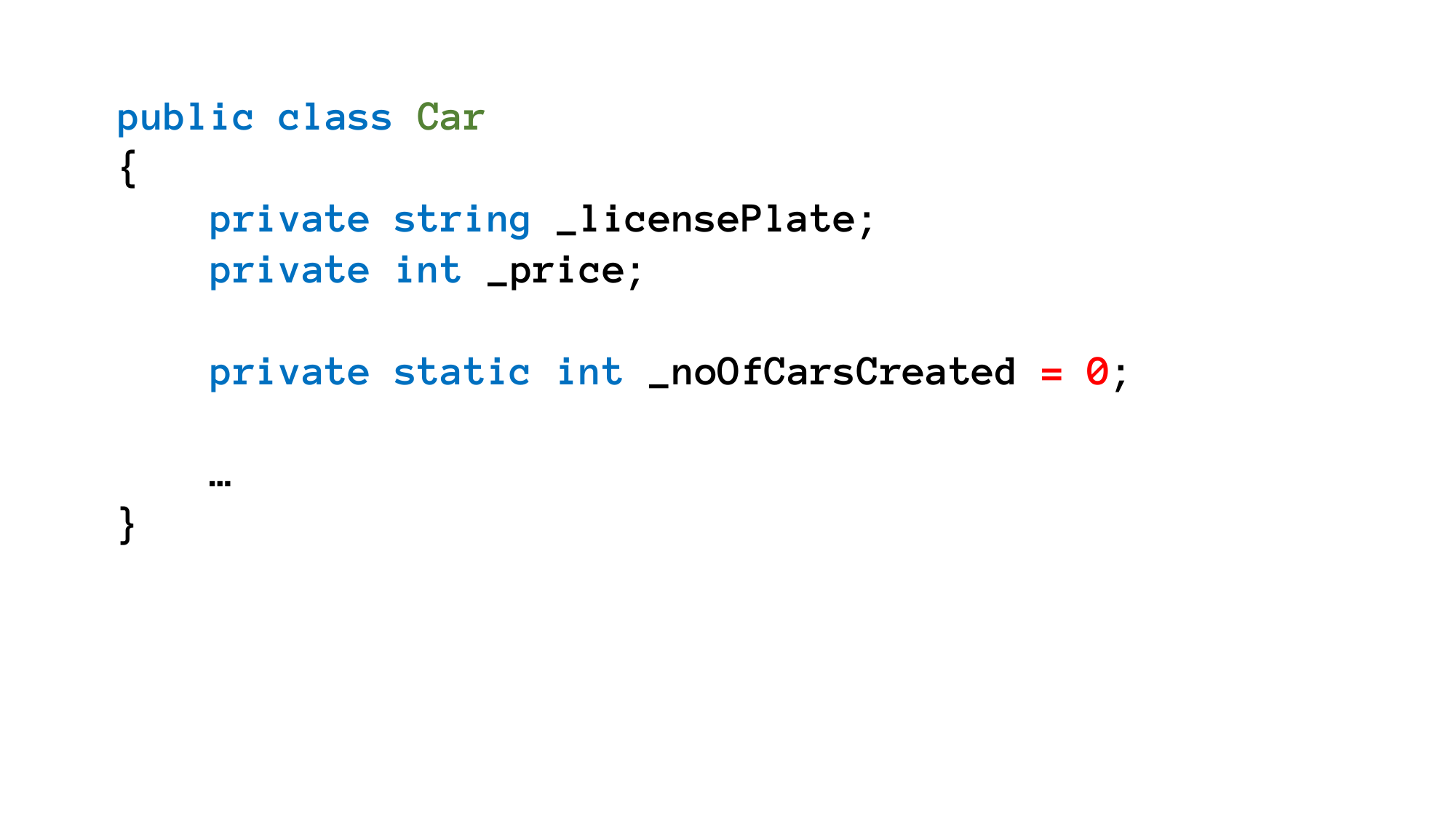

public class Car
{
    private string _licensePlate;
    private int _price;

    private static int _noOfCarsCreated = 0;

    …
}